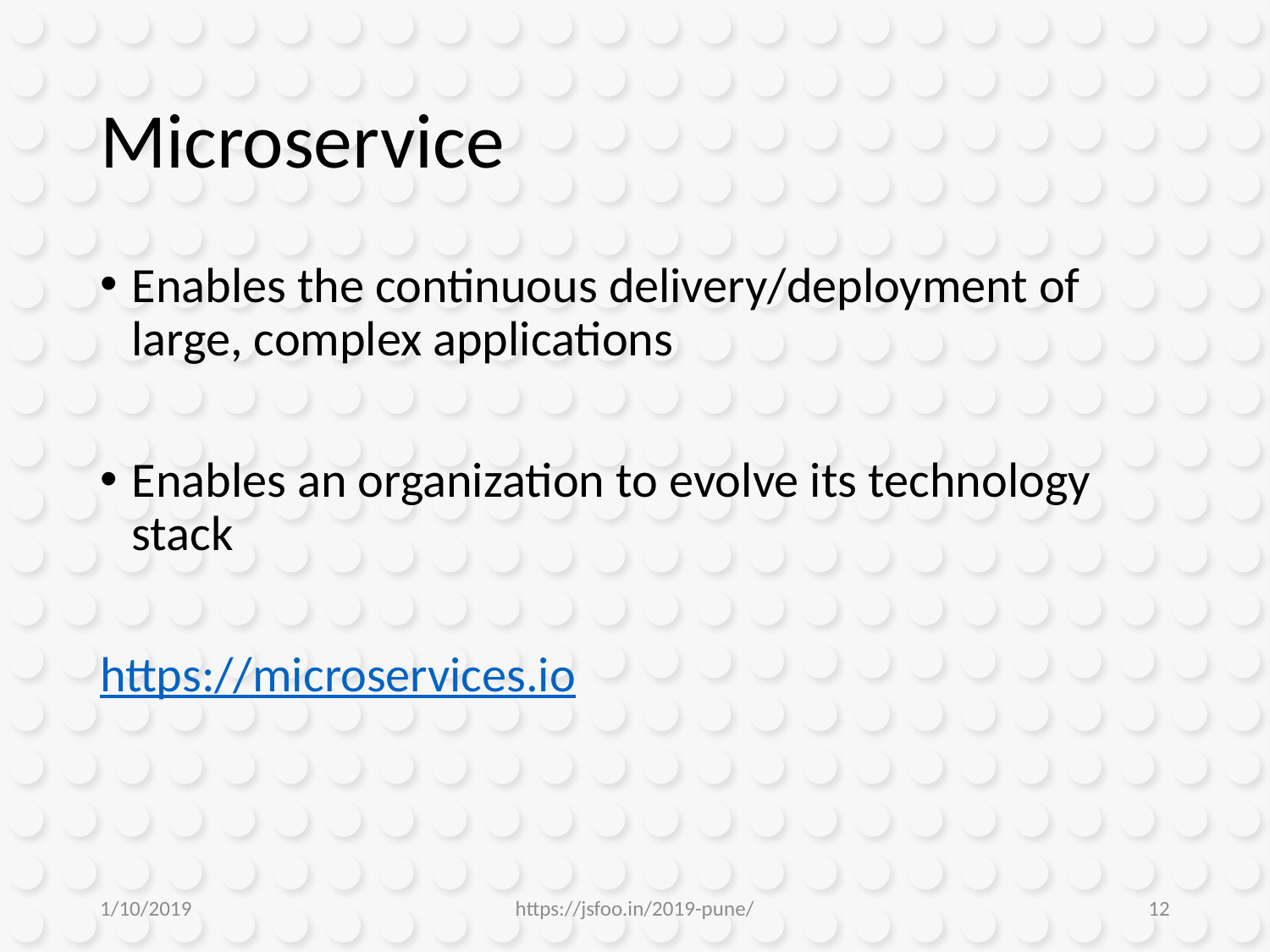

# Microservice
Enables the continuous delivery/deployment of large, complex applications

Enables an organization to evolve its technology stack

https://microservices.io

1/10/2019
https://jsfoo.in/2019-pune/
12